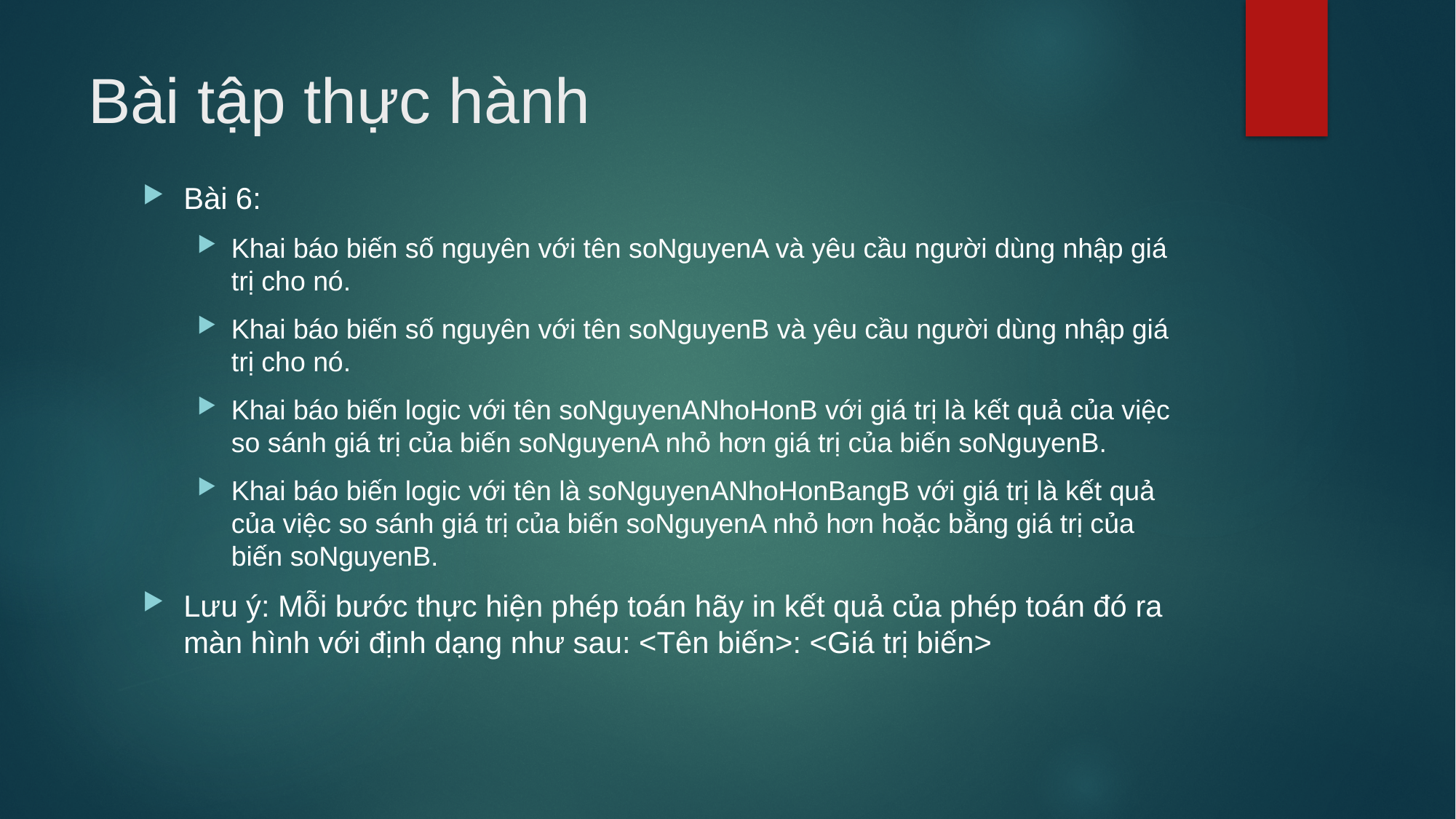

# Bài tập thực hành
Bài 6:
Khai báo biến số nguyên với tên soNguyenA và yêu cầu người dùng nhập giá trị cho nó.
Khai báo biến số nguyên với tên soNguyenB và yêu cầu người dùng nhập giá trị cho nó.
Khai báo biến logic với tên soNguyenANhoHonB với giá trị là kết quả của việc so sánh giá trị của biến soNguyenA nhỏ hơn giá trị của biến soNguyenB.
Khai báo biến logic với tên là soNguyenANhoHonBangB với giá trị là kết quả của việc so sánh giá trị của biến soNguyenA nhỏ hơn hoặc bằng giá trị của biến soNguyenB.
Lưu ý: Mỗi bước thực hiện phép toán hãy in kết quả của phép toán đó ra màn hình với định dạng như sau: <Tên biến>: <Giá trị biến>